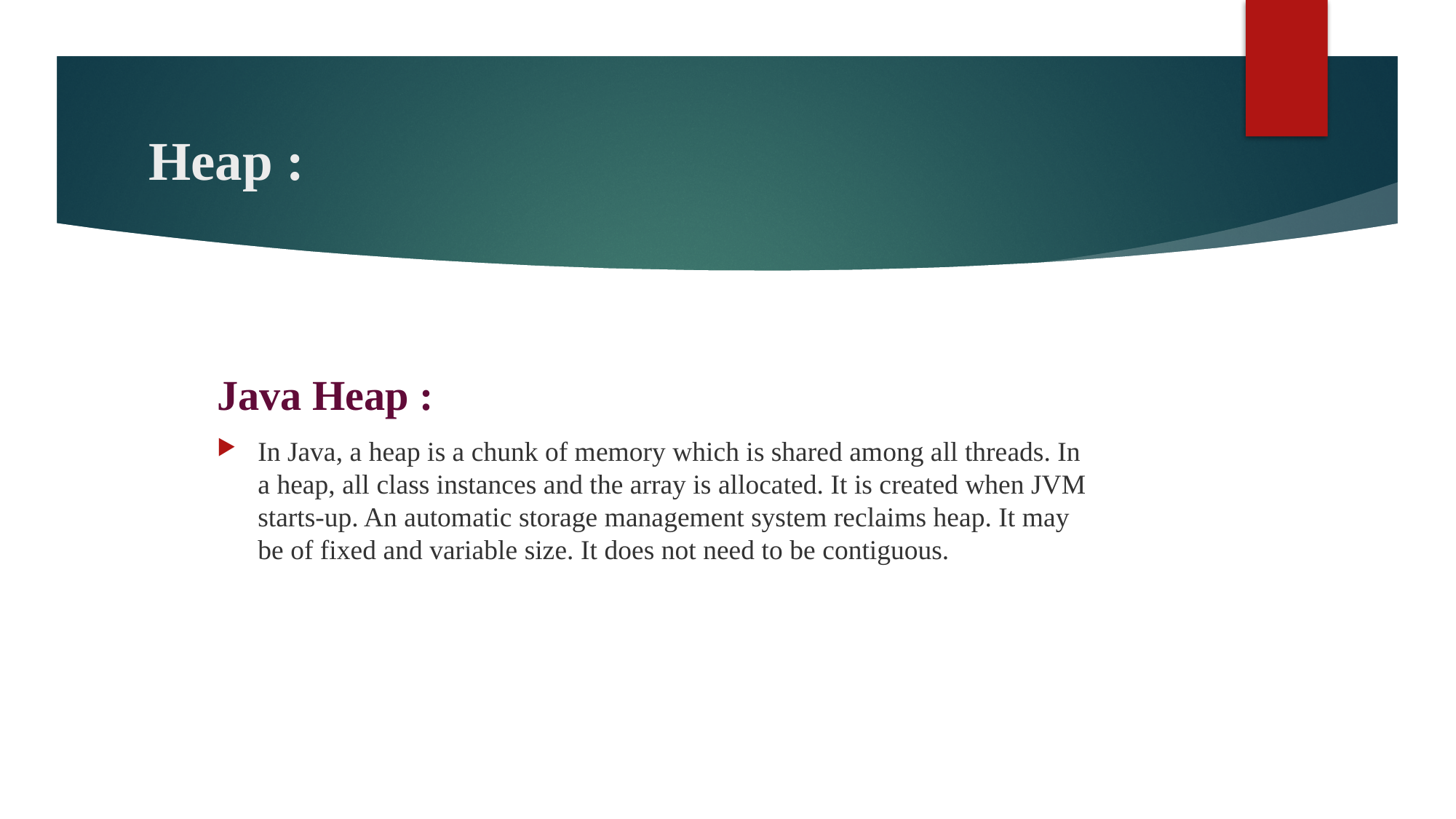

# Heap :
Java Heap :
In Java, a heap is a chunk of memory which is shared among all threads. In a heap, all class instances and the array is allocated. It is created when JVM starts-up. An automatic storage management system reclaims heap. It may be of fixed and variable size. It does not need to be contiguous.